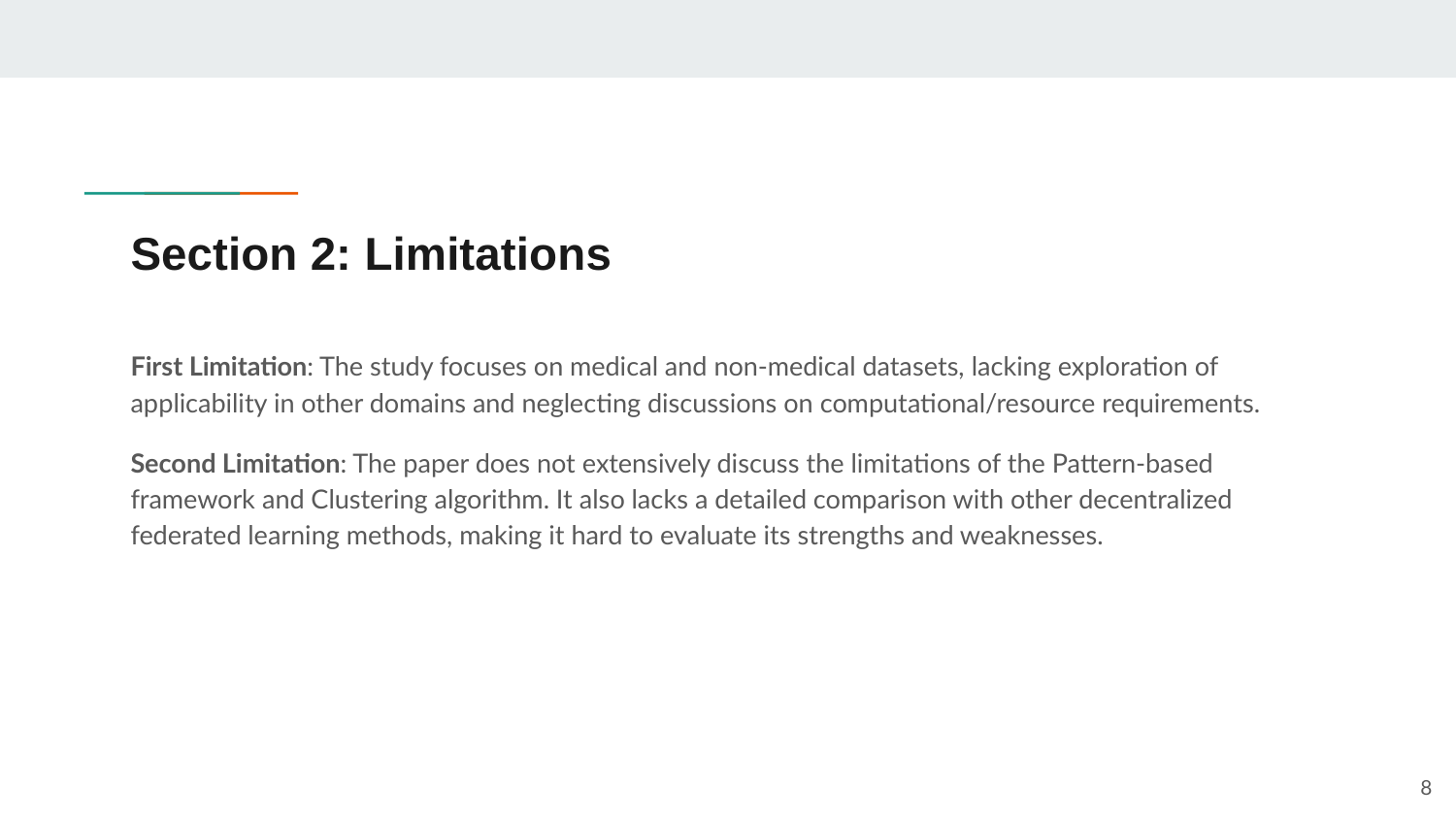

# Section 2: Limitations
First Limitation: The study focuses on medical and non-medical datasets, lacking exploration of applicability in other domains and neglecting discussions on computational/resource requirements.
Second Limitation: The paper does not extensively discuss the limitations of the Pattern-based framework and Clustering algorithm. It also lacks a detailed comparison with other decentralized federated learning methods, making it hard to evaluate its strengths and weaknesses.
8